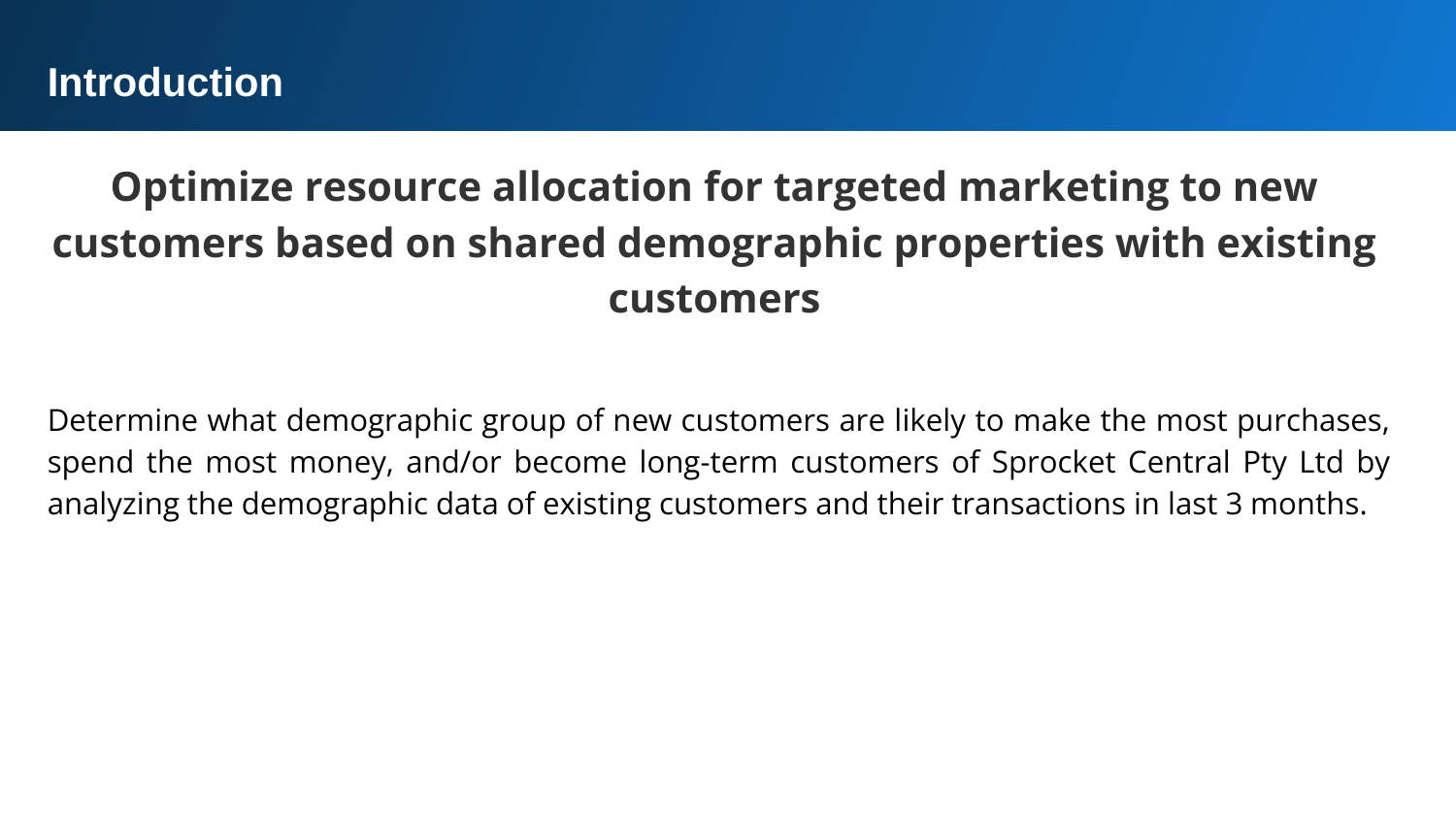

Introduction
Optimize resource allocation for targeted marketing to new customers based on shared demographic properties with existing customers
Determine what demographic group of new customers are likely to make the most purchases, spend the most money, and/or become long-term customers of Sprocket Central Pty Ltd by analyzing the demographic data of existing customers and their transactions in last 3 months.